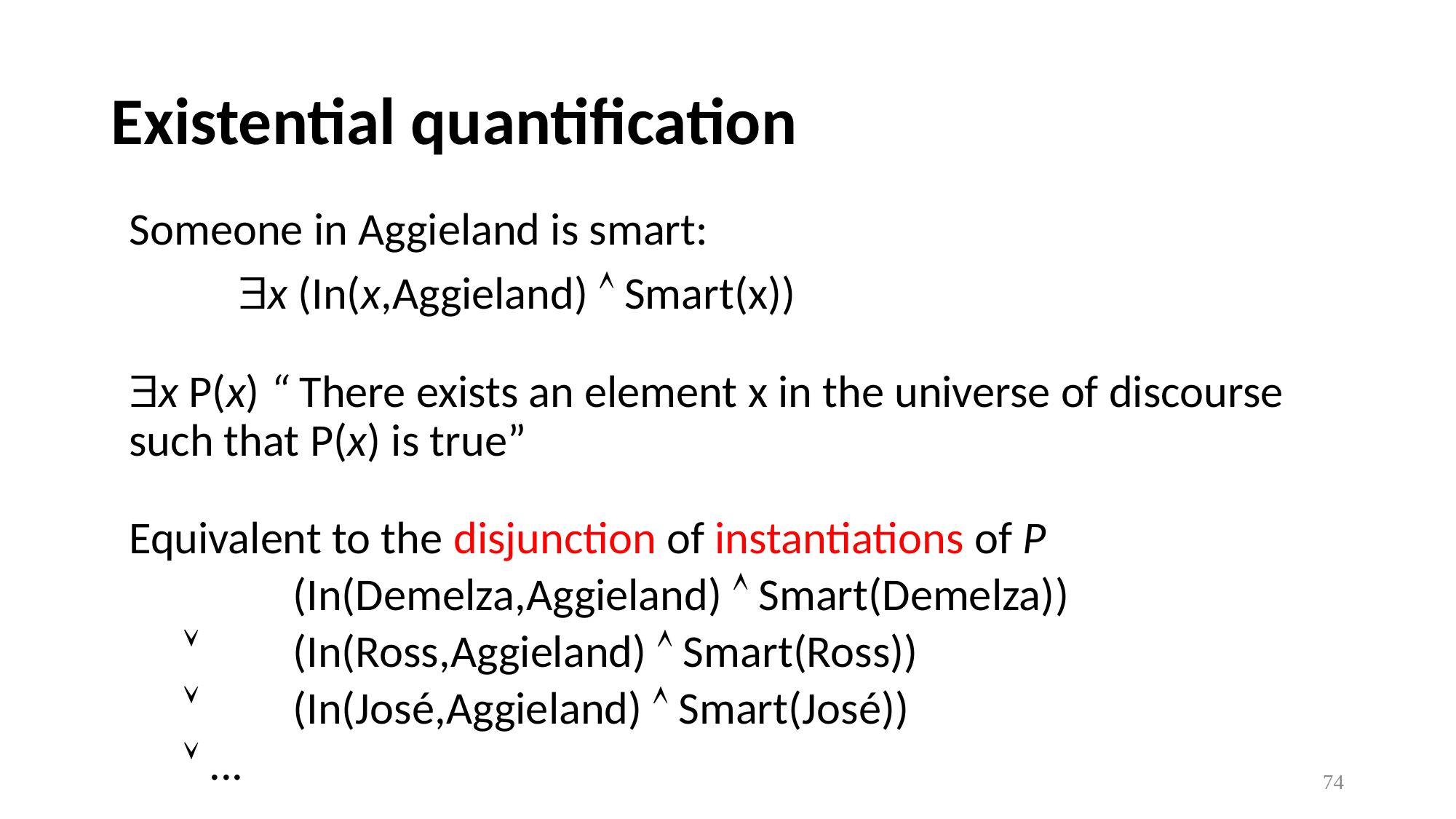

# Existential quantification
Someone in Aggieland is smart:
  	∃x (In(x,Aggieland) ∧ Smart(x))

∃x P(x) “ There exists an element x in the universe of discourse such that P(x) is true”

Equivalent to the disjunction of instantiations of P
	(In(Demelza,Aggieland) ∧ Smart(Demelza))
∨	(In(Ross,Aggieland) ∧ Smart(Ross))
∨	(In(José,Aggieland) ∧ Smart(José))
∨ ...
74